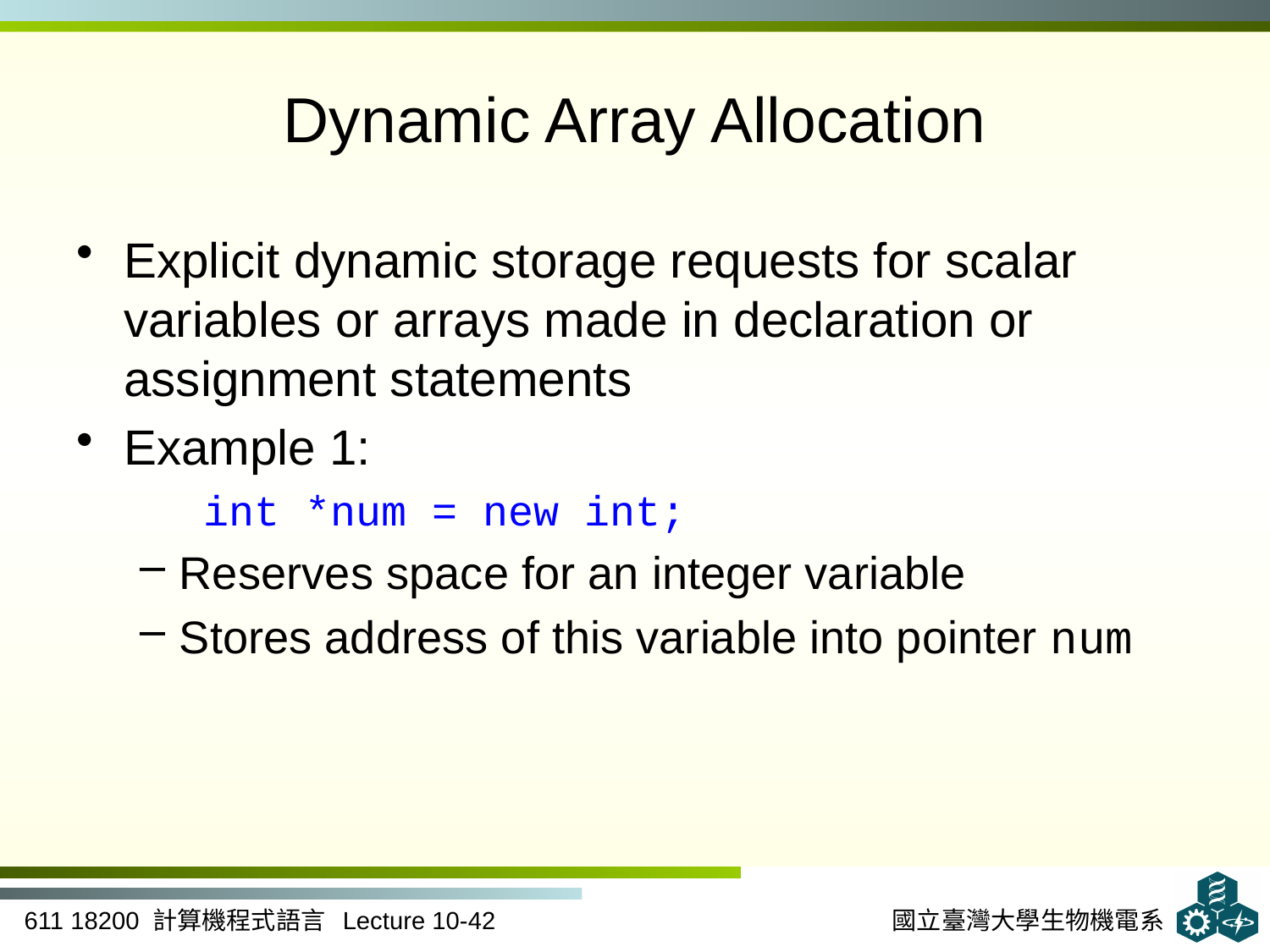

# Dynamic Array Allocation
Explicit dynamic storage requests for scalar variables or arrays made in declaration or assignment statements
Example 1:
int *num = new int;
Reserves space for an integer variable
Stores address of this variable into pointer num